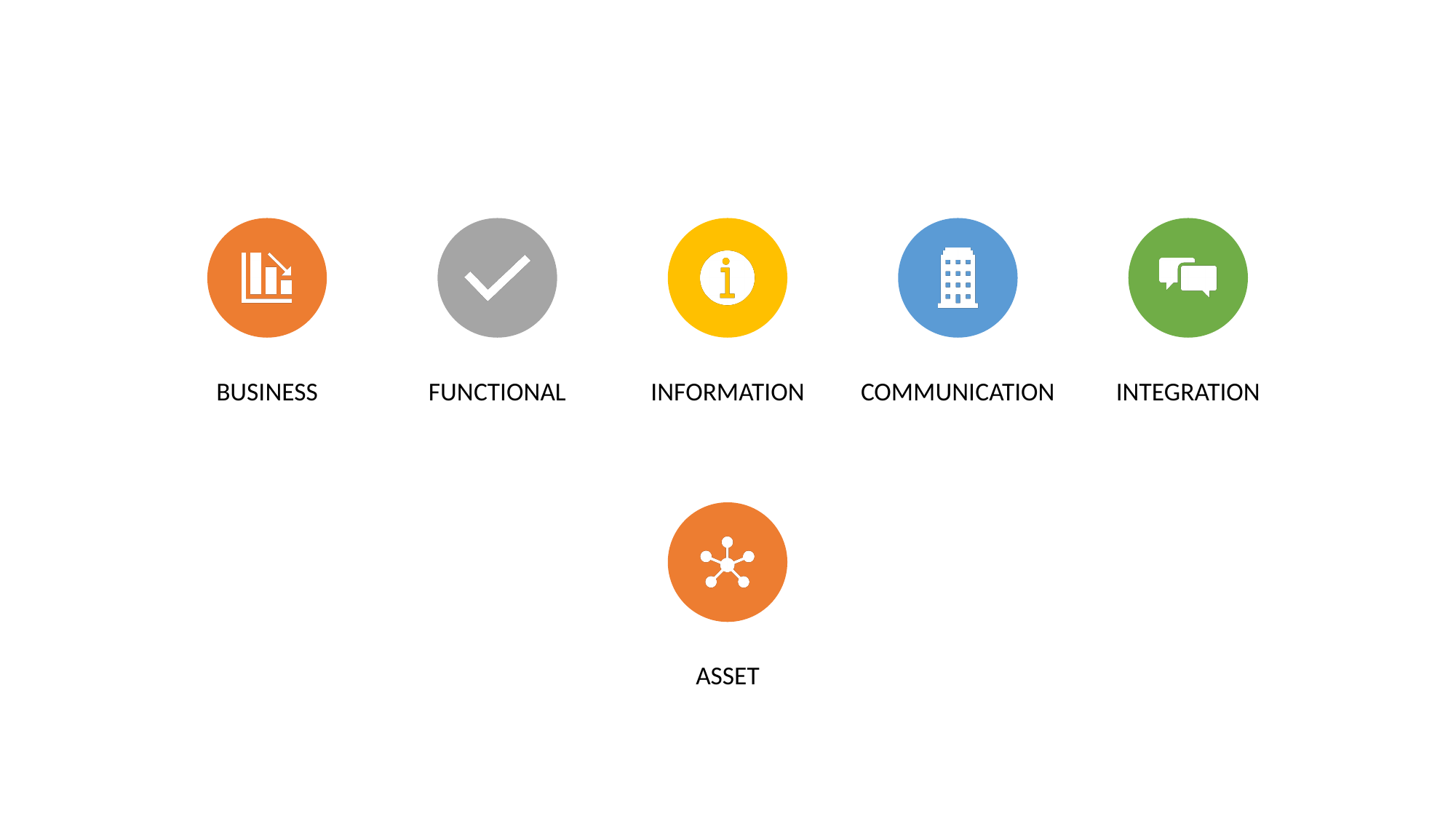

#
Business
Functional
Information
Communication
Integration
Asset